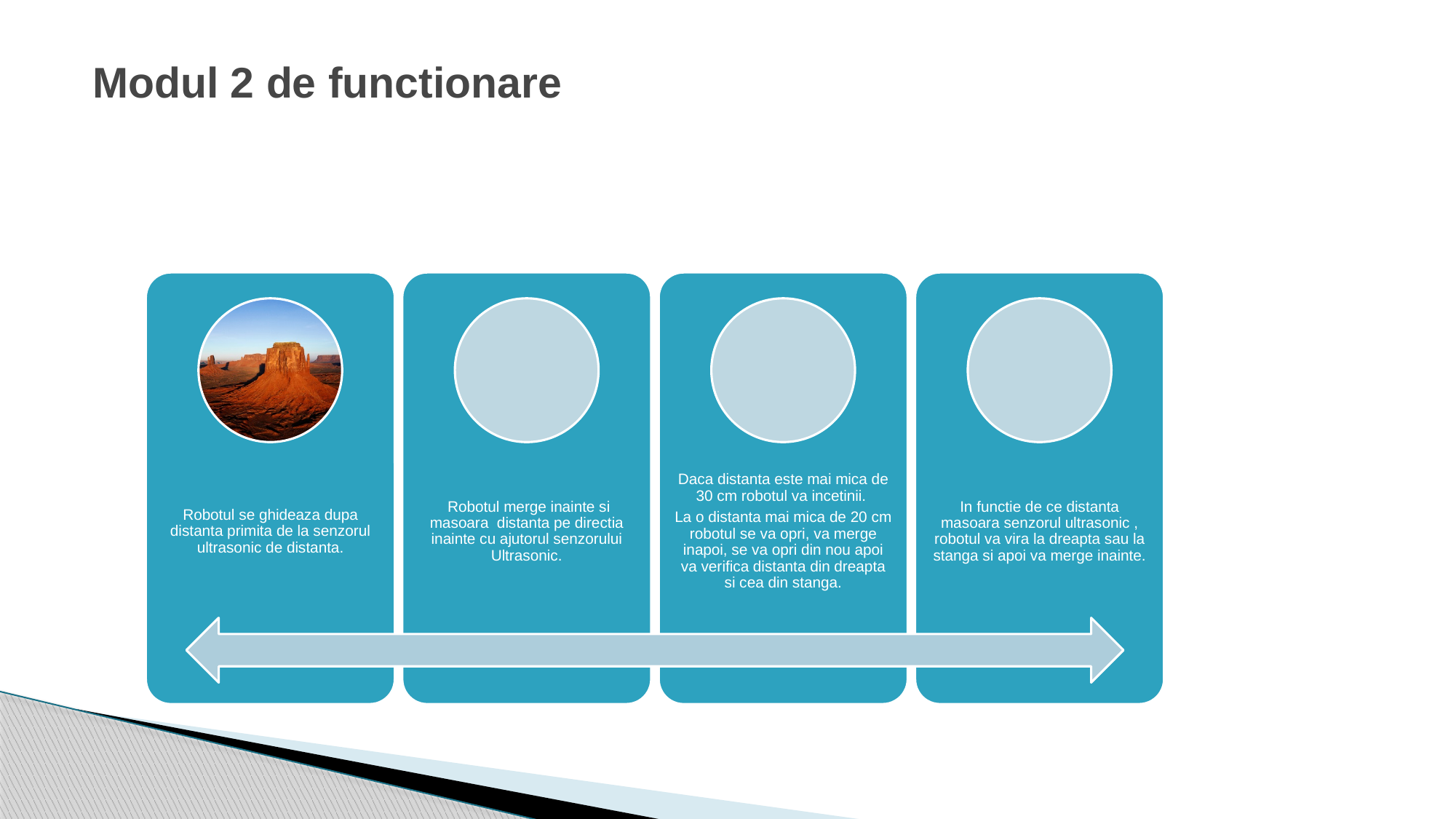

# Modul 2 de functionare
Robotul se ghideaza dupa distanta primita de la senzorul ultrasonic de distanta.
 Robotul merge inainte si masoara  distanta pe directia inainte cu ajutorul senzorului Ultrasonic.
Daca distanta este mai mica de 30 cm robotul va incetinii.
La o distanta mai mica de 20 cm robotul se va opri, va merge inapoi, se va opri din nou apoi va verifica distanta din dreapta si cea din stanga.
In functie de ce distanta masoara senzorul ultrasonic , robotul va vira la dreapta sau la stanga si apoi va merge inainte.